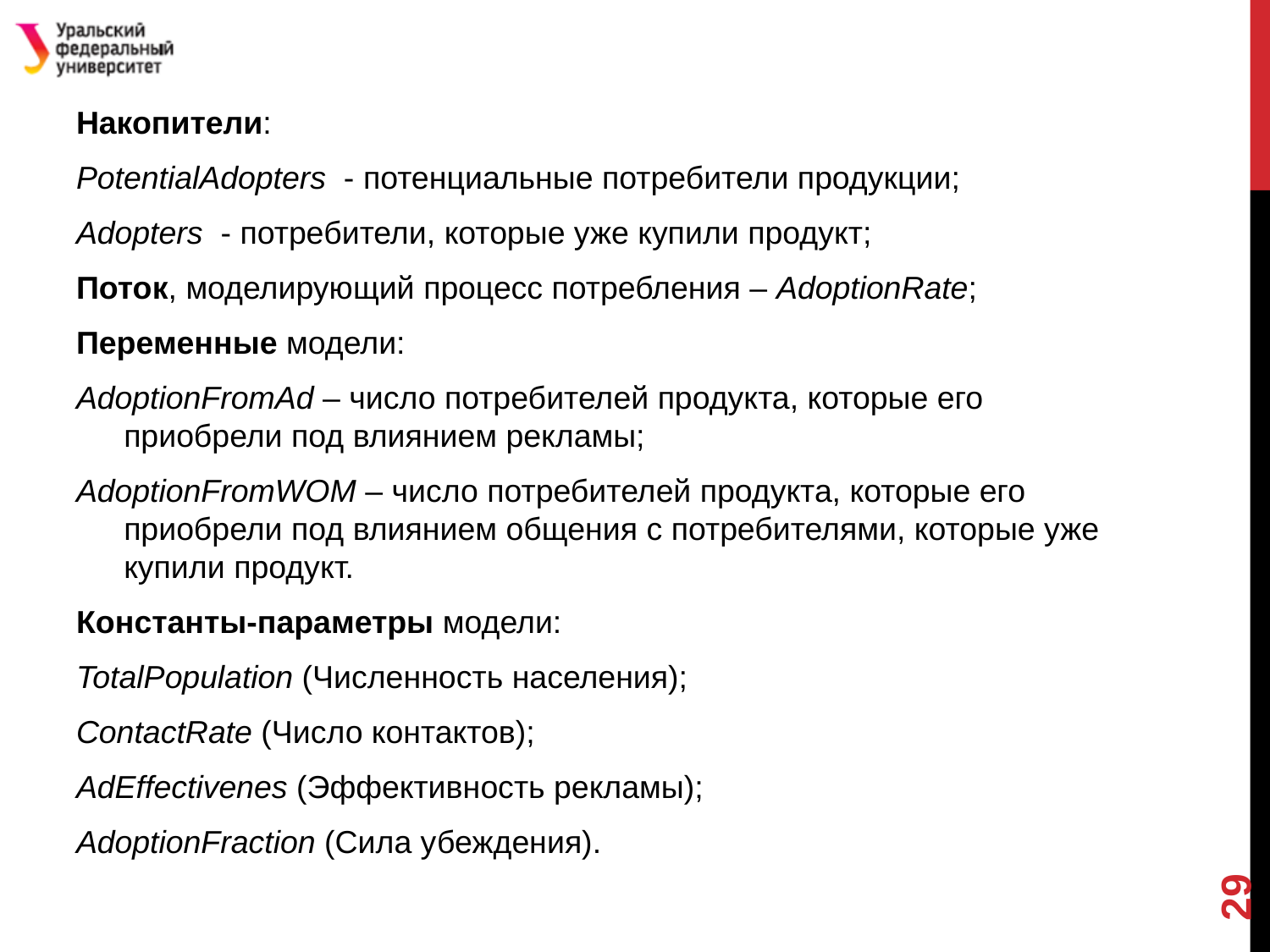

#
Накопители:
PotentialAdopters  - потенциальные потребители продукции;
Adopters  - потребители, которые уже купили продукт;
Поток, моделирующий процесс потребления – AdoptionRate;
Переменные модели:
AdoptionFromAd – число потребителей продукта, которые его приобрели под влиянием рекламы;
AdoptionFromWOM – число потребителей продукта, которые его приобрели под влиянием общения с потребителями, которые уже купили продукт.
Константы-параметры модели:
TotalPopulation (Численность населения);
ContactRate (Число контактов);
AdEffectivenes (Эффективность рекламы);
AdoptionFraction (Сила убеждения).

29